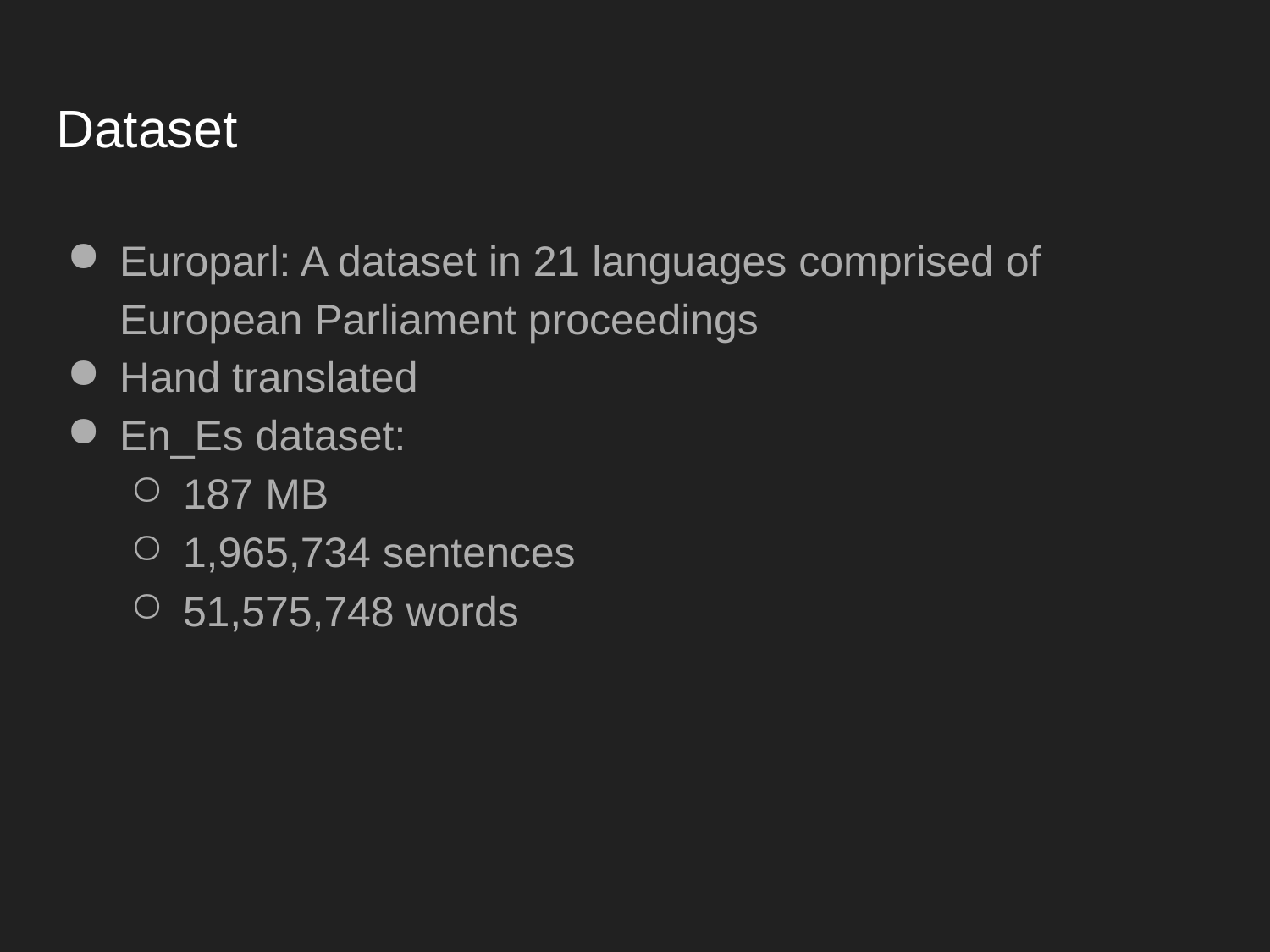

# Dataset
Europarl: A dataset in 21 languages comprised of European Parliament proceedings
Hand translated
En_Es dataset:
187 MB
1,965,734 sentences
51,575,748 words